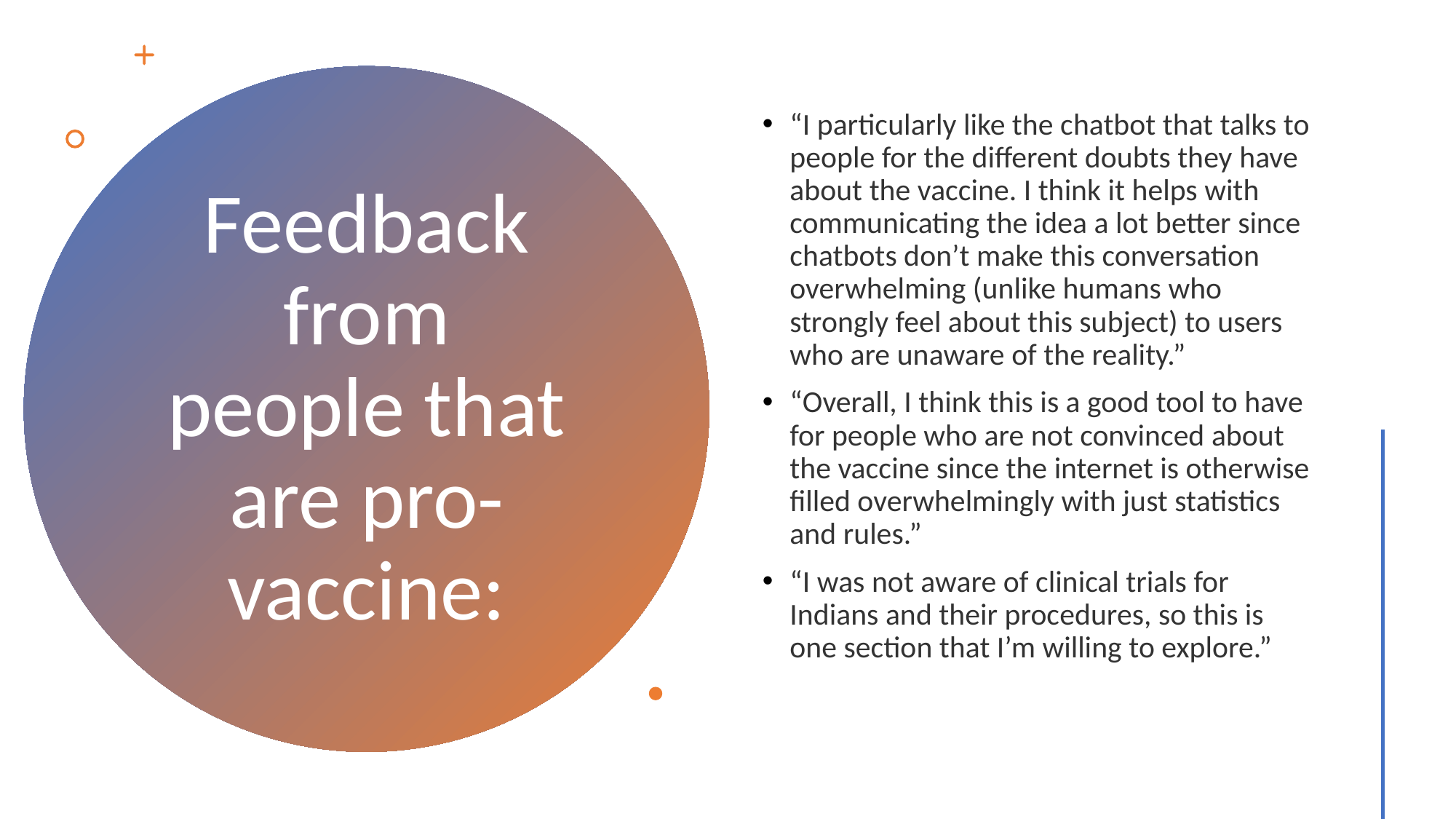

“I particularly like the chatbot that talks to people for the different doubts they have about the vaccine. I think it helps with communicating the idea a lot better since chatbots don’t make this conversation overwhelming (unlike humans who strongly feel about this subject) to users who are unaware of the reality.”
“Overall, I think this is a good tool to have for people who are not convinced about the vaccine since the internet is otherwise filled overwhelmingly with just statistics and rules.”
“I was not aware of clinical trials for Indians and their procedures, so this is one section that I’m willing to explore.”

# Feedback from people that are pro-vaccine: